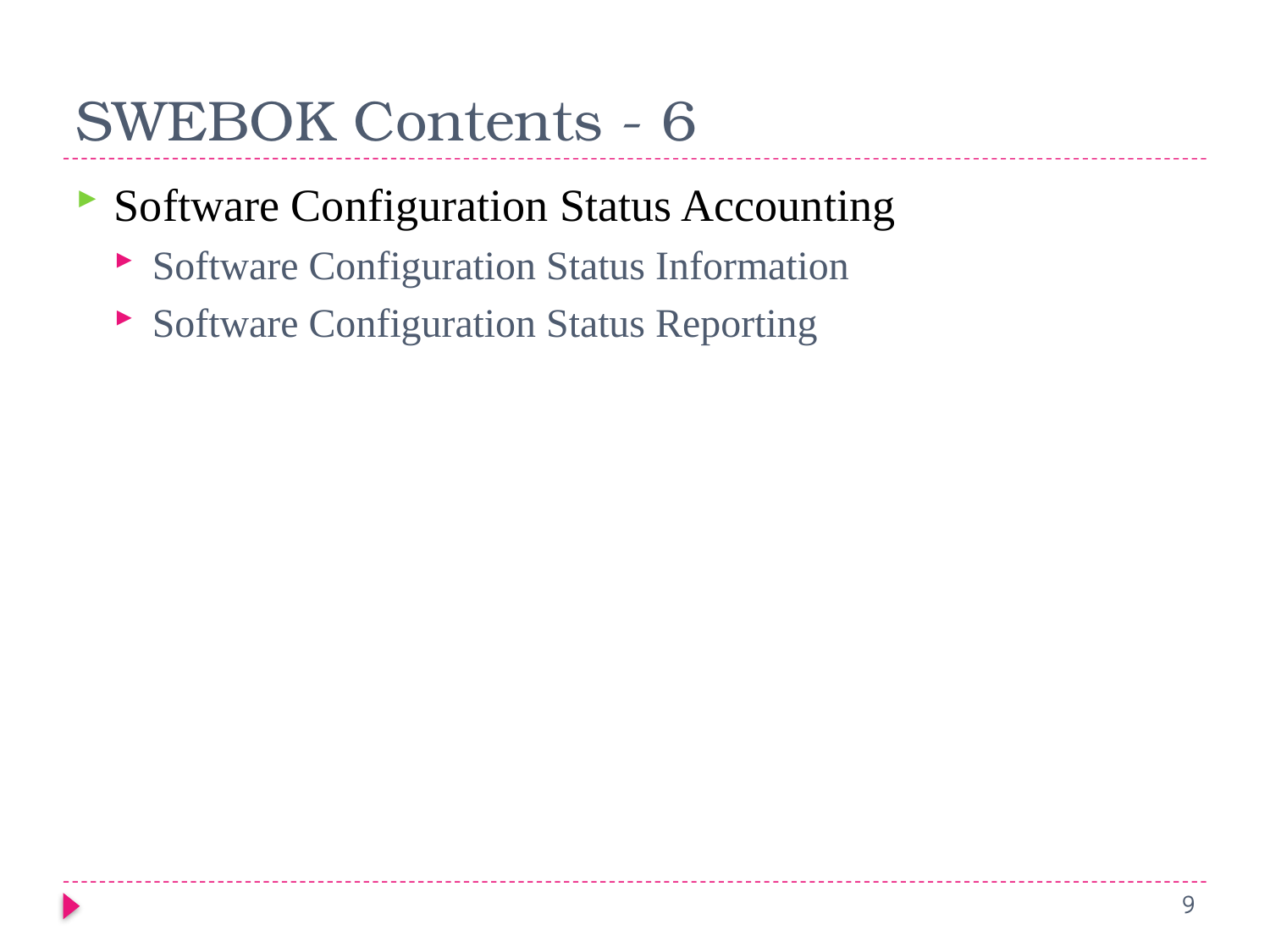

# SWEBOK Contents - 6
Software Configuration Status Accounting
Software Configuration Status Information
Software Configuration Status Reporting
9